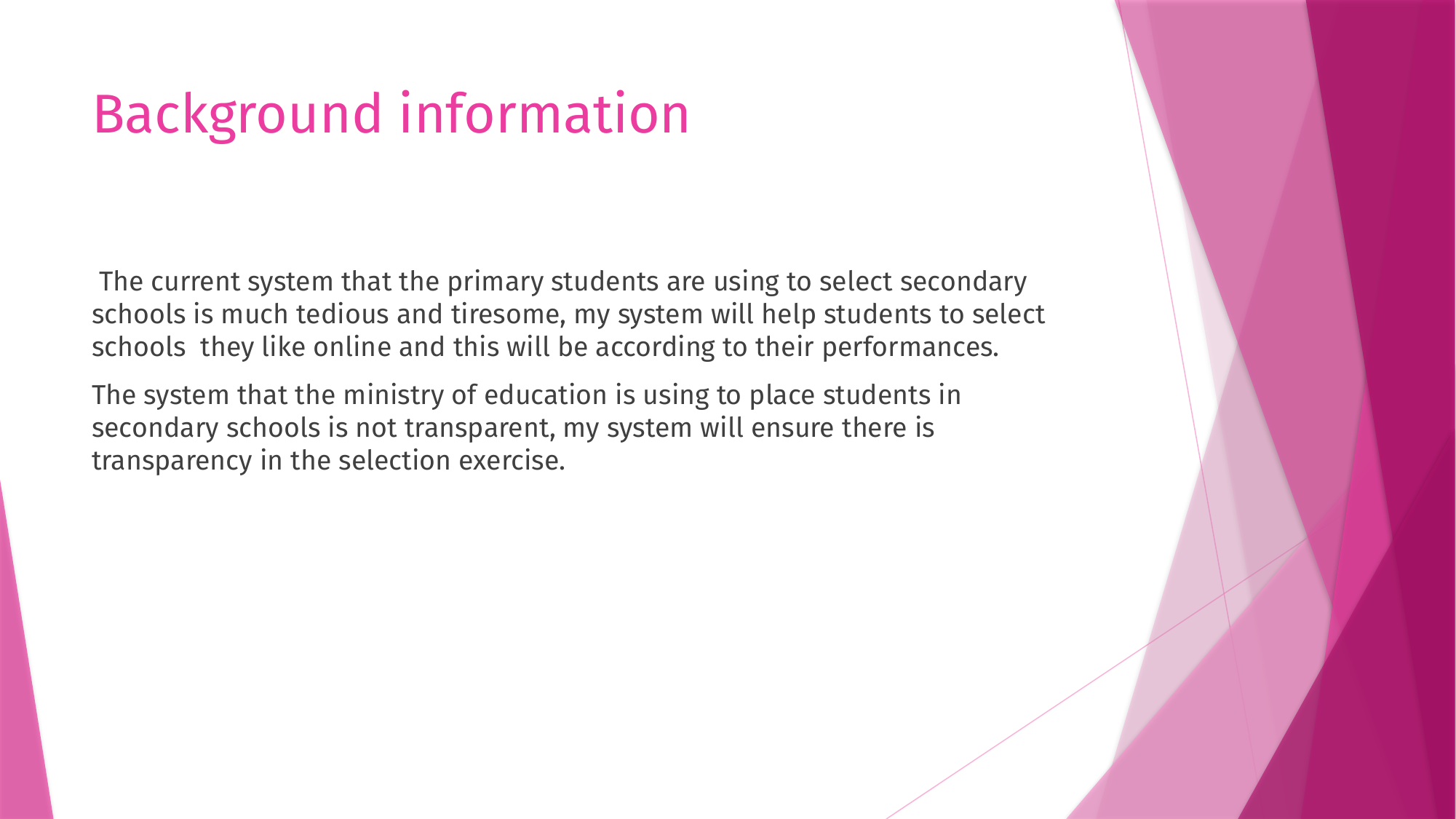

# Background information
 The current system that the primary students are using to select secondary  schools is much tedious and tiresome, my system will help students to select schools  they like online and this will be according to their performances.
The system that the ministry of education is using to place students in secondary schools is not transparent, my system will ensure there is transparency in the selection exercise.